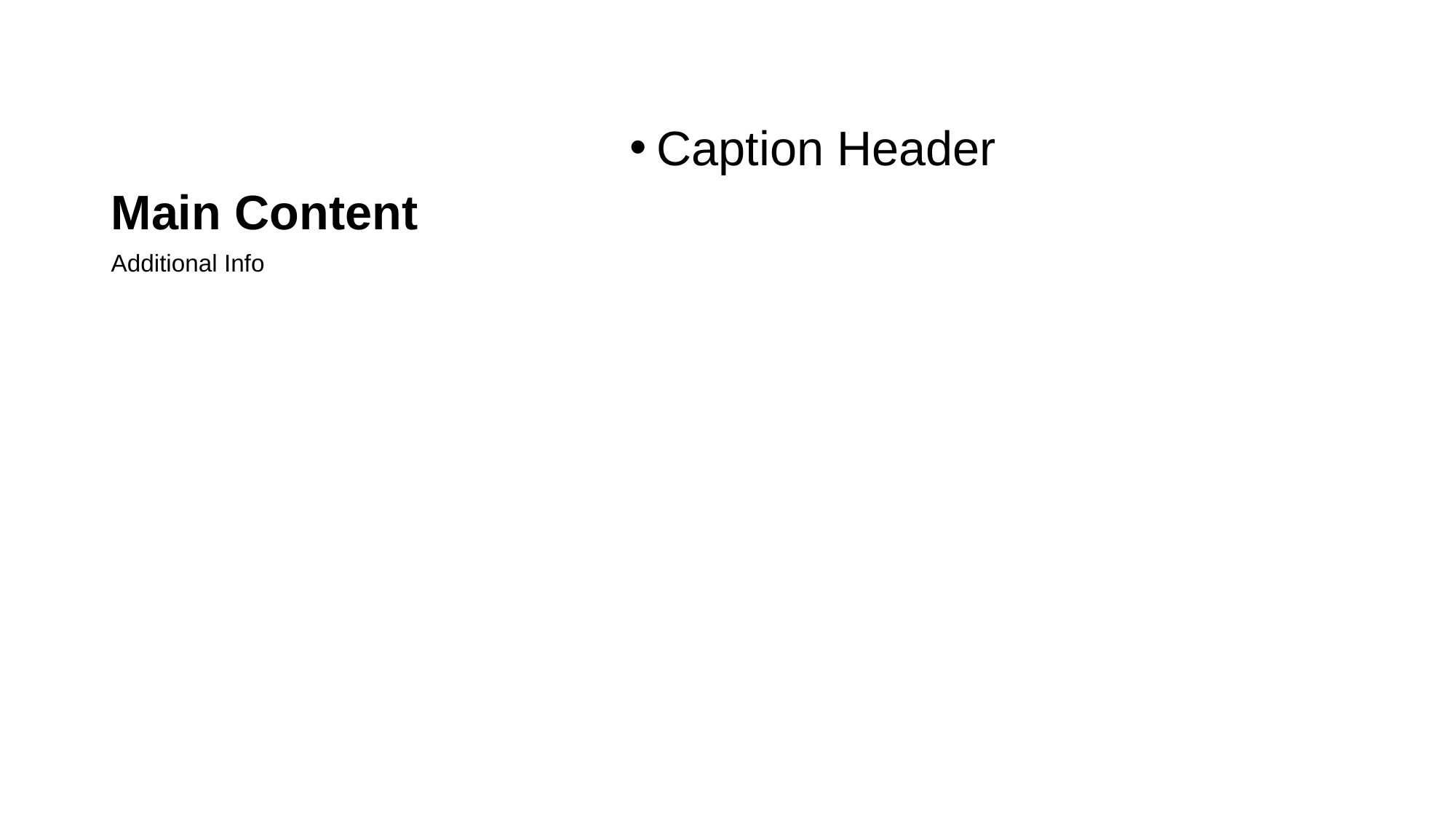

# Main Content
Caption Header
Additional Info